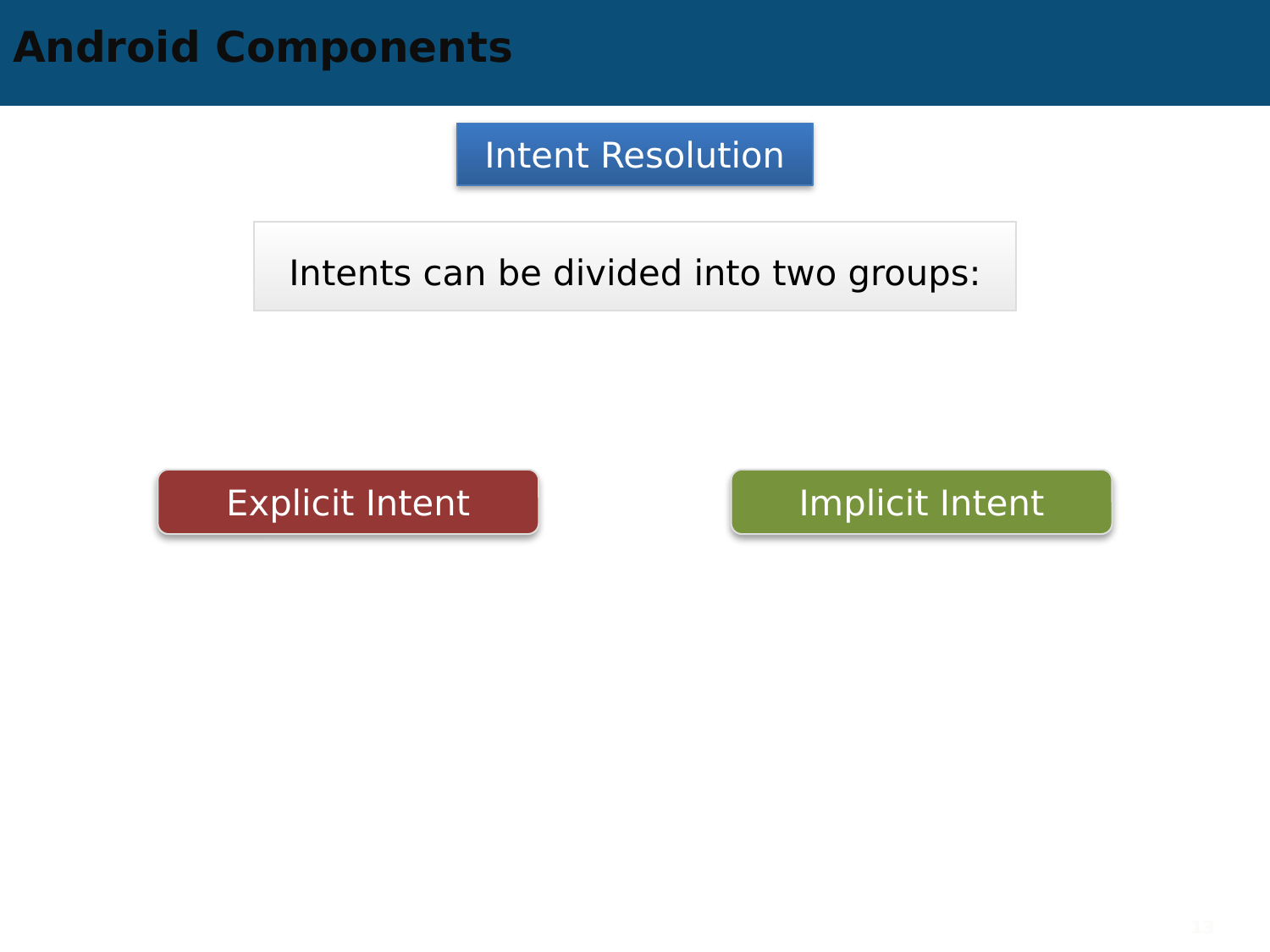

# Android Components
Intent Resolution
Intents can be divided into two groups:
Explicit Intent
Implicit Intent